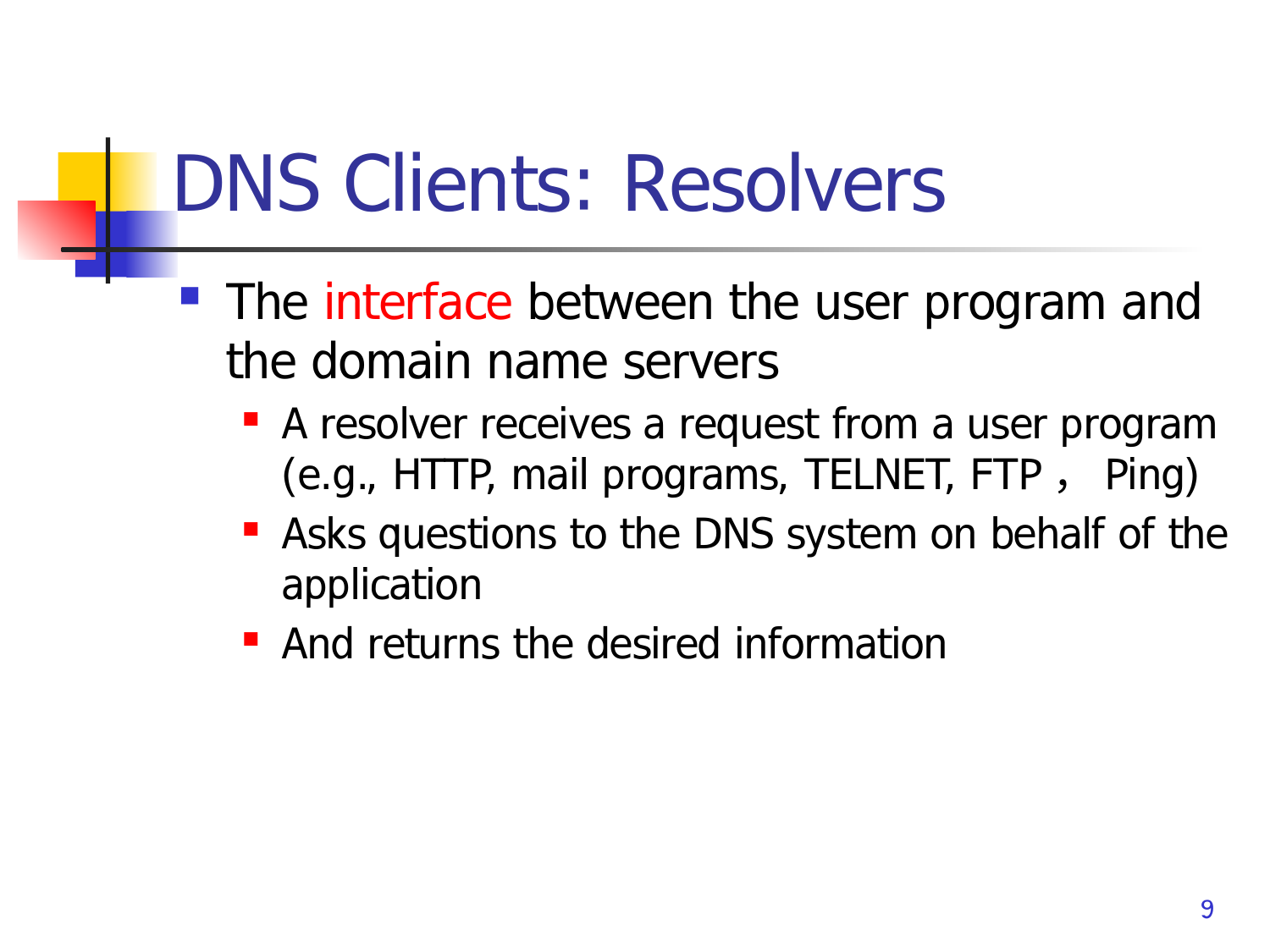

# DNS Clients: Resolvers
The interface between the user program and the domain name servers
A resolver receives a request from a user program (e.g., HTTP, mail programs, TELNET, FTP，Ping)
Asks questions to the DNS system on behalf of the application
And returns the desired information

9